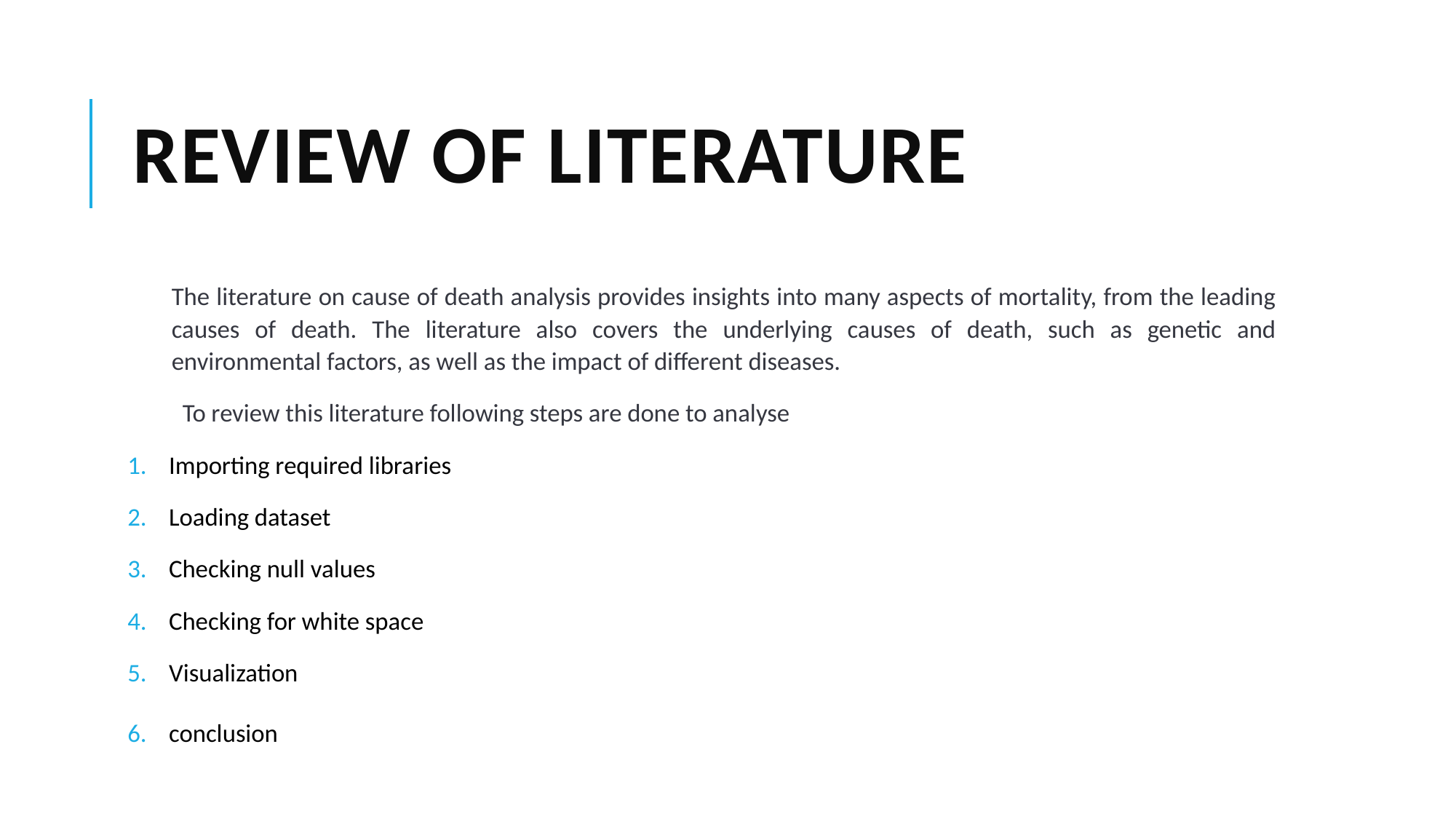

# Review Of literature
The literature on cause of death analysis provides insights into many aspects of mortality, from the leading causes of death. The literature also covers the underlying causes of death, such as genetic and environmental factors, as well as the impact of different diseases.
To review this literature following steps are done to analyse
Importing required libraries
Loading dataset
Checking null values
Checking for white space
Visualization
conclusion